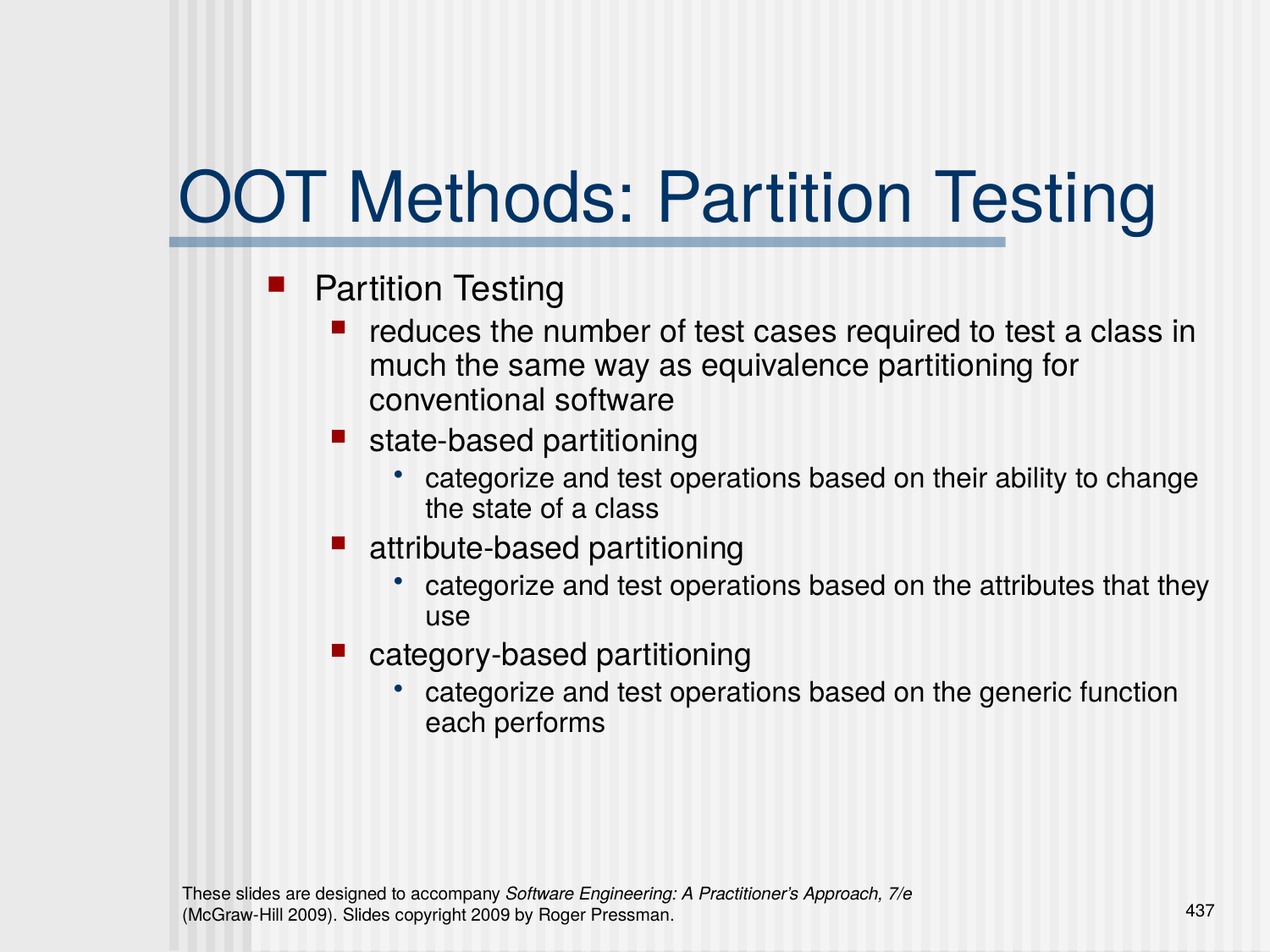

# OOT Methods: Partition Testing
Partition Testing
reduces the number of test cases required to test a class in much the same way as equivalence partitioning for conventional software
state-based partitioning
categorize and test operations based on their ability to change the state of a class
attribute-based partitioning
categorize and test operations based on the attributes that they use
category-based partitioning
categorize and test operations based on the generic function each performs
These slides are designed to accompany Software Engineering: A Practitioner’s Approach, 7/e (McGraw-Hill 2009). Slides copyright 2009 by Roger Pressman.
437